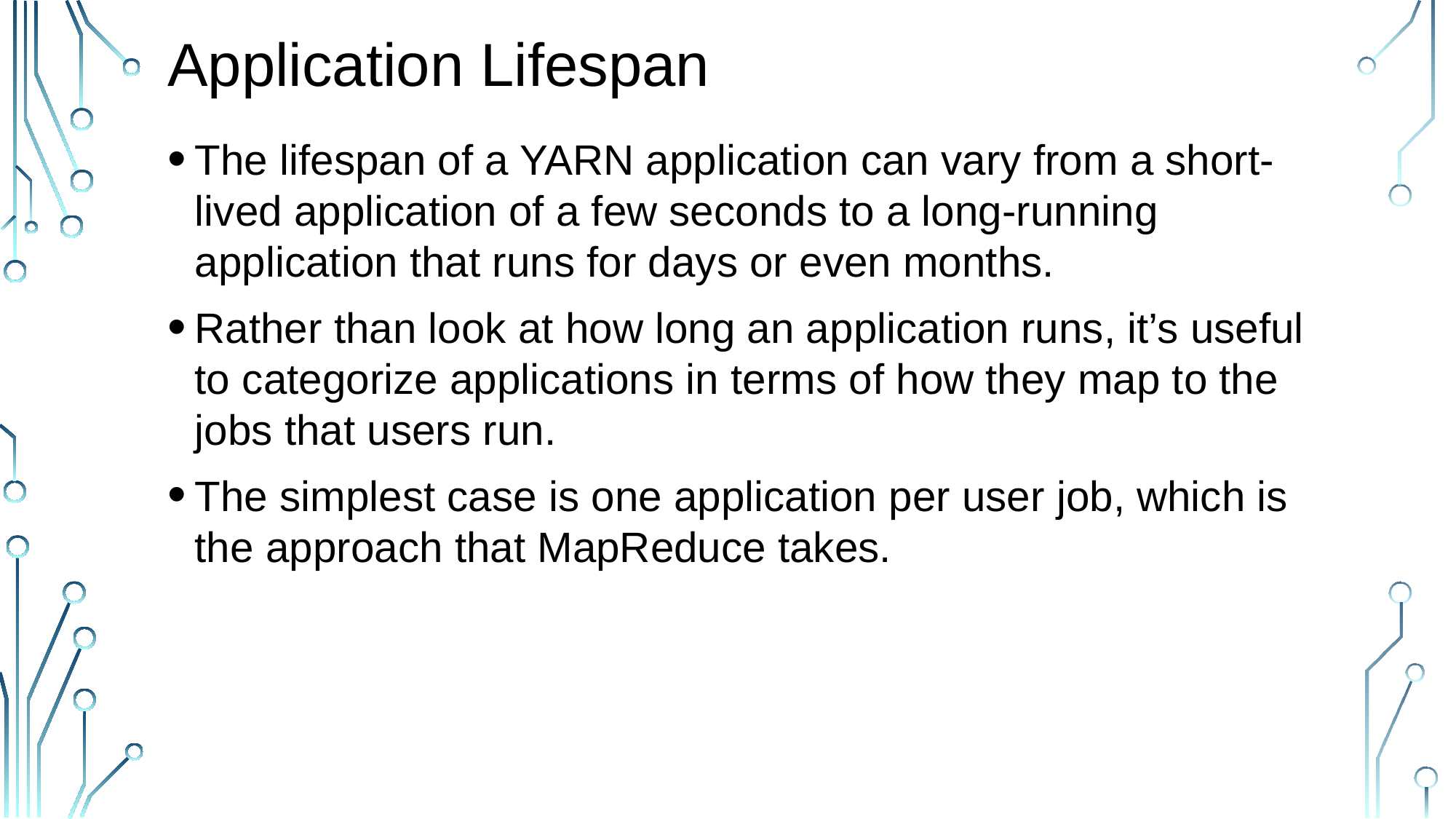

# Application Lifespan
The lifespan of a YARN application can vary from a short-lived application of a few seconds to a long-running application that runs for days or even months.
Rather than look at how long an application runs, it’s useful to categorize applications in terms of how they map to the jobs that users run.
The simplest case is one application per user job, which is the approach that MapReduce takes.